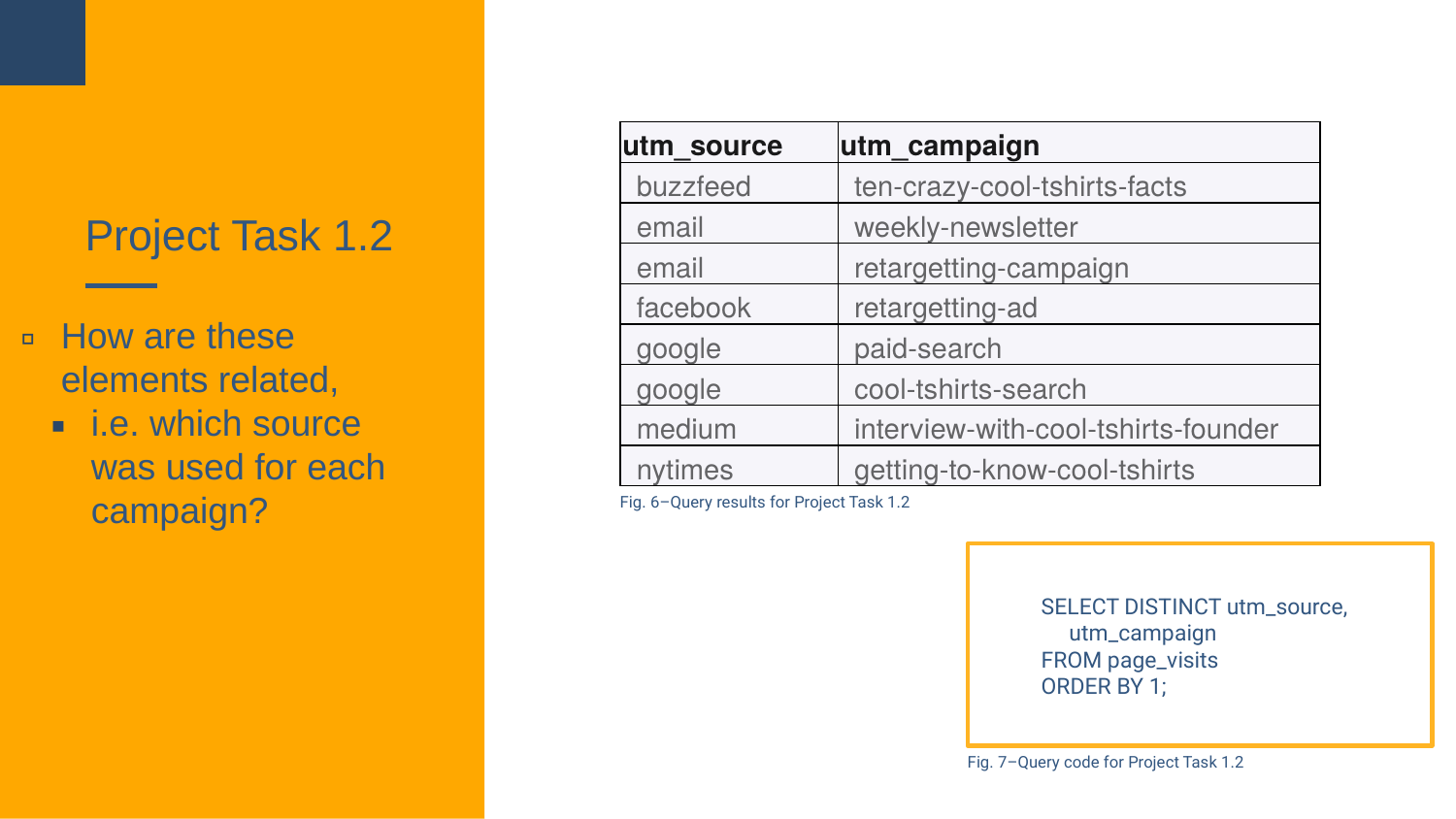

7
| utm\_source | utm\_campaign |
| --- | --- |
| buzzfeed | ten-crazy-cool-tshirts-facts |
| email | weekly-newsletter |
| email | retargetting-campaign |
| facebook | retargetting-ad |
| google | paid-search |
| google | cool-tshirts-search |
| medium | interview-with-cool-tshirts-founder |
| nytimes | getting-to-know-cool-tshirts |
# Project Task 1.2
How are these elements related,
i.e. which source was used for each campaign?
Fig. 6–Query results for Project Task 1.2

SELECT DISTINCT utm_source,
     utm_campaign
FROM page_visits
ORDER BY 1;
Fig. 7–Query code for Project Task 1.2